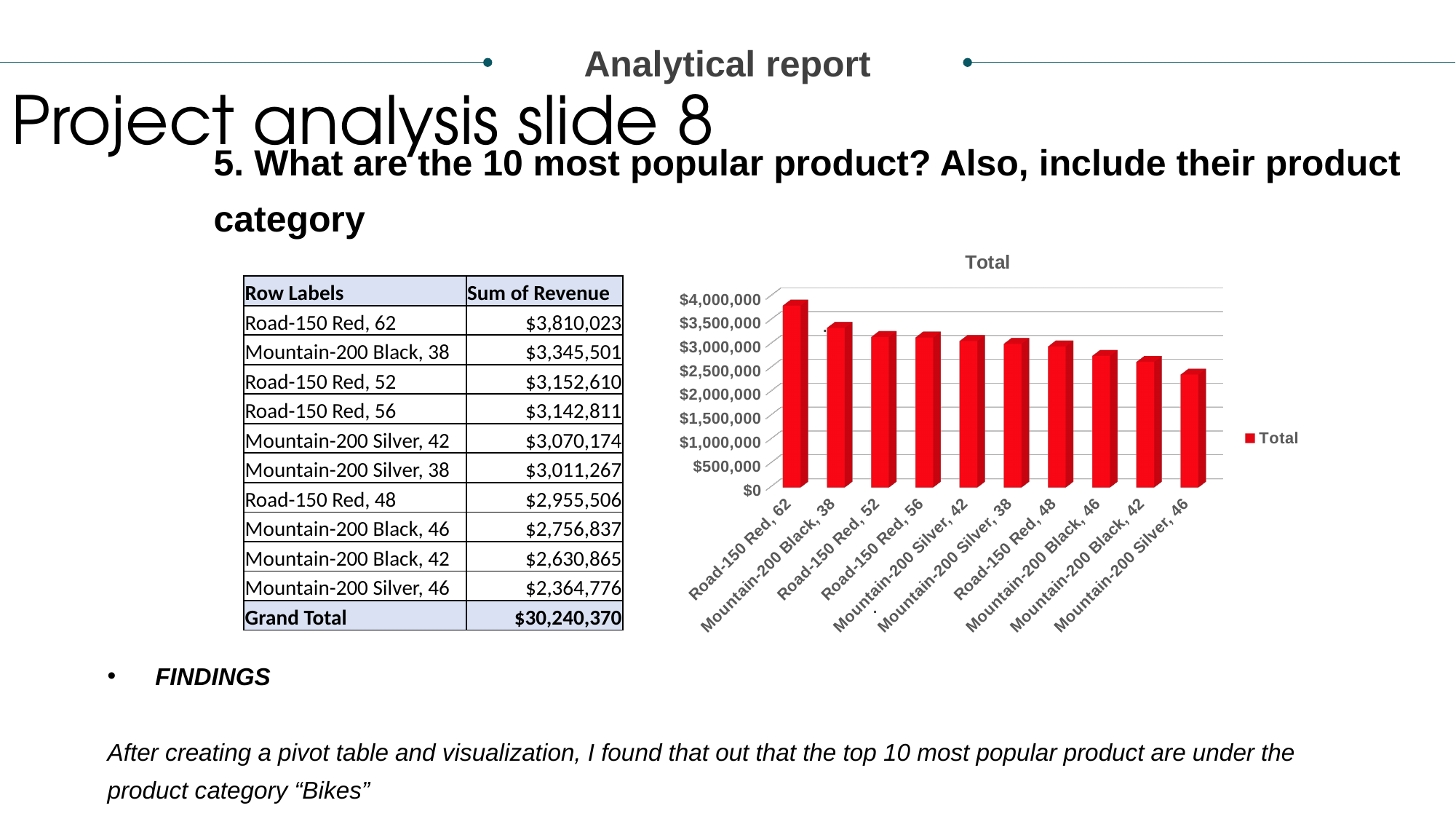

Analytical report
Project analysis slide 8

5. What are the 10 most popular product? Also, include their product category

[unsupported chart]

| Row Labels | Sum of Revenue |
| --- | --- |
| Road-150 Red, 62 | $3,810,023 |
| Mountain-200 Black, 38 | $3,345,501 |
| Road-150 Red, 52 | $3,152,610 |
| Road-150 Red, 56 | $3,142,811 |
| Mountain-200 Silver, 42 | $3,070,174 |
| Mountain-200 Silver, 38 | $3,011,267 |
| Road-150 Red, 48 | $2,955,506 |
| Mountain-200 Black, 46 | $2,756,837 |
| Mountain-200 Black, 42 | $2,630,865 |
| Mountain-200 Silver, 46 | $2,364,776 |
| Grand Total | $30,240,370 |
.
.
 FINDINGS

After creating a pivot table and visualization, I found that out that the top 10 most popular product are under the product category “Bikes”